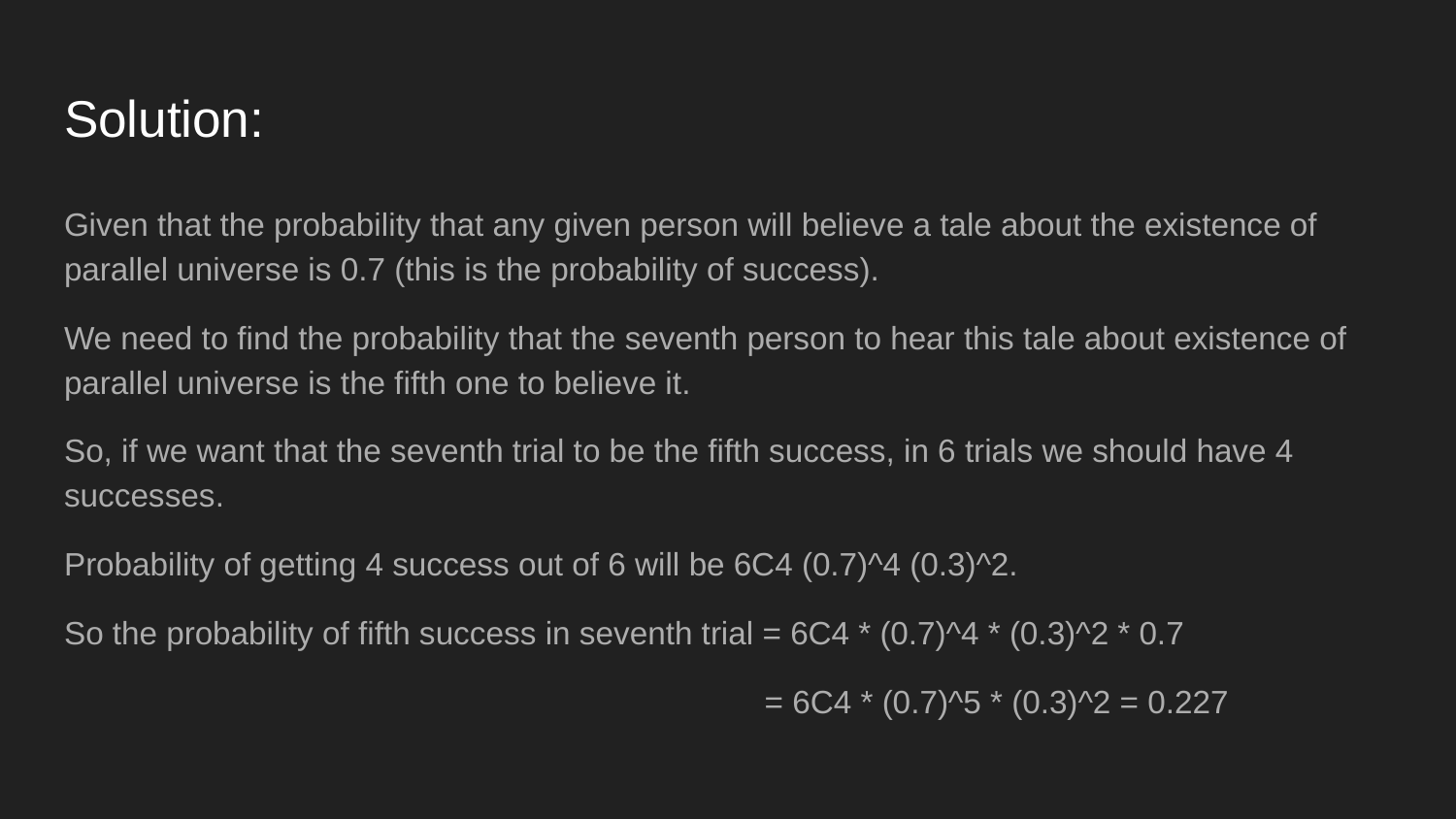

# Solution:
Given that the probability that any given person will believe a tale about the existence of parallel universe is 0.7 (this is the probability of success).
We need to find the probability that the seventh person to hear this tale about existence of parallel universe is the fifth one to believe it.
So, if we want that the seventh trial to be the fifth success, in 6 trials we should have 4 successes.
Probability of getting 4 success out of 6 will be 6C4 (0.7)^4 (0.3)^2.
So the probability of fifth success in seventh trial = 6C4 * (0.7)^4 * (0.3)^2 * 0.7
                                                                              = 6C4 * (0.7)^5 * (0.3)^2 = 0.227